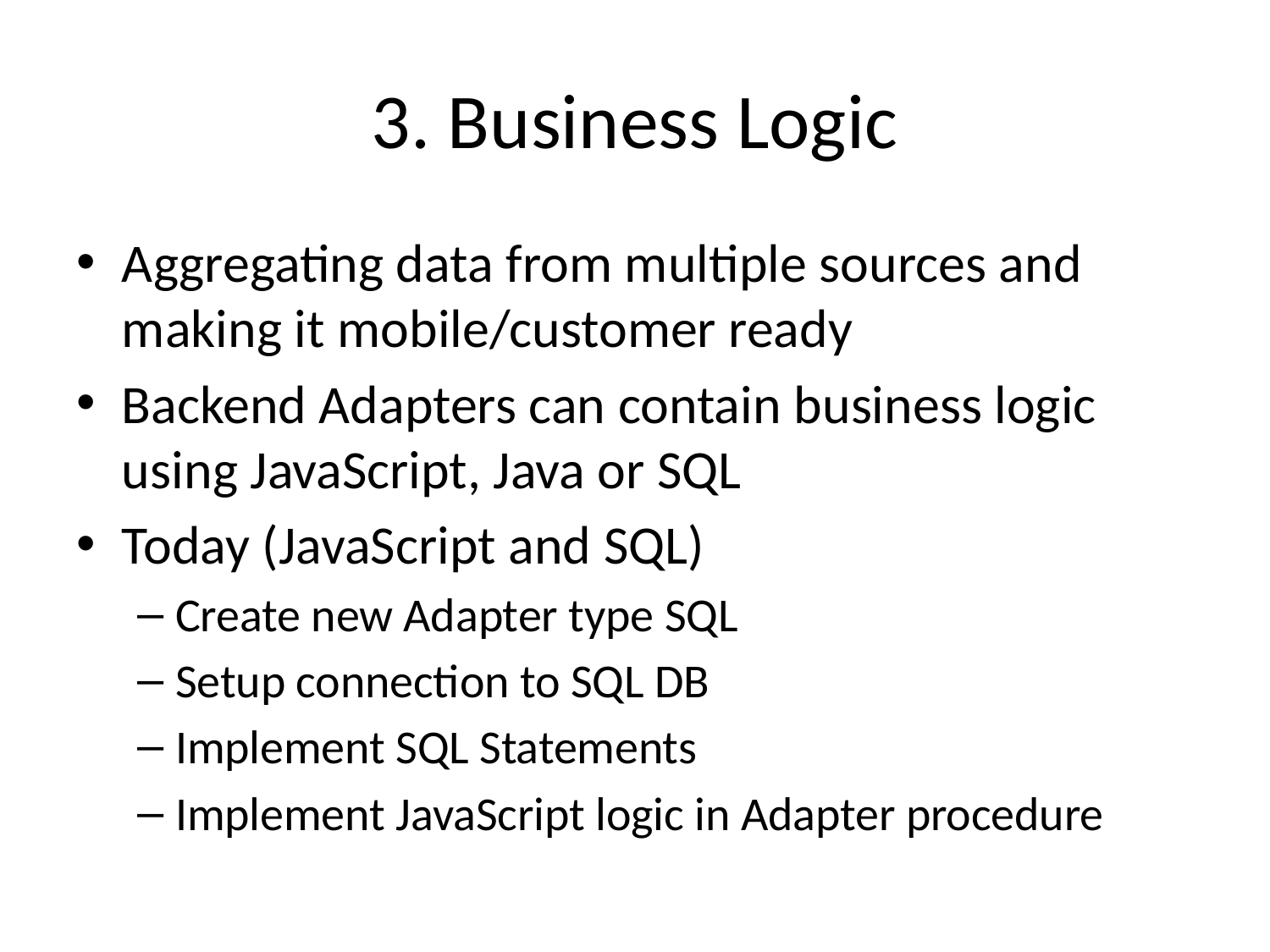

# 3. Business Logic
Aggregating data from multiple sources and making it mobile/customer ready
Backend Adapters can contain business logic using JavaScript, Java or SQL
Today (JavaScript and SQL)
Create new Adapter type SQL
Setup connection to SQL DB
Implement SQL Statements
Implement JavaScript logic in Adapter procedure